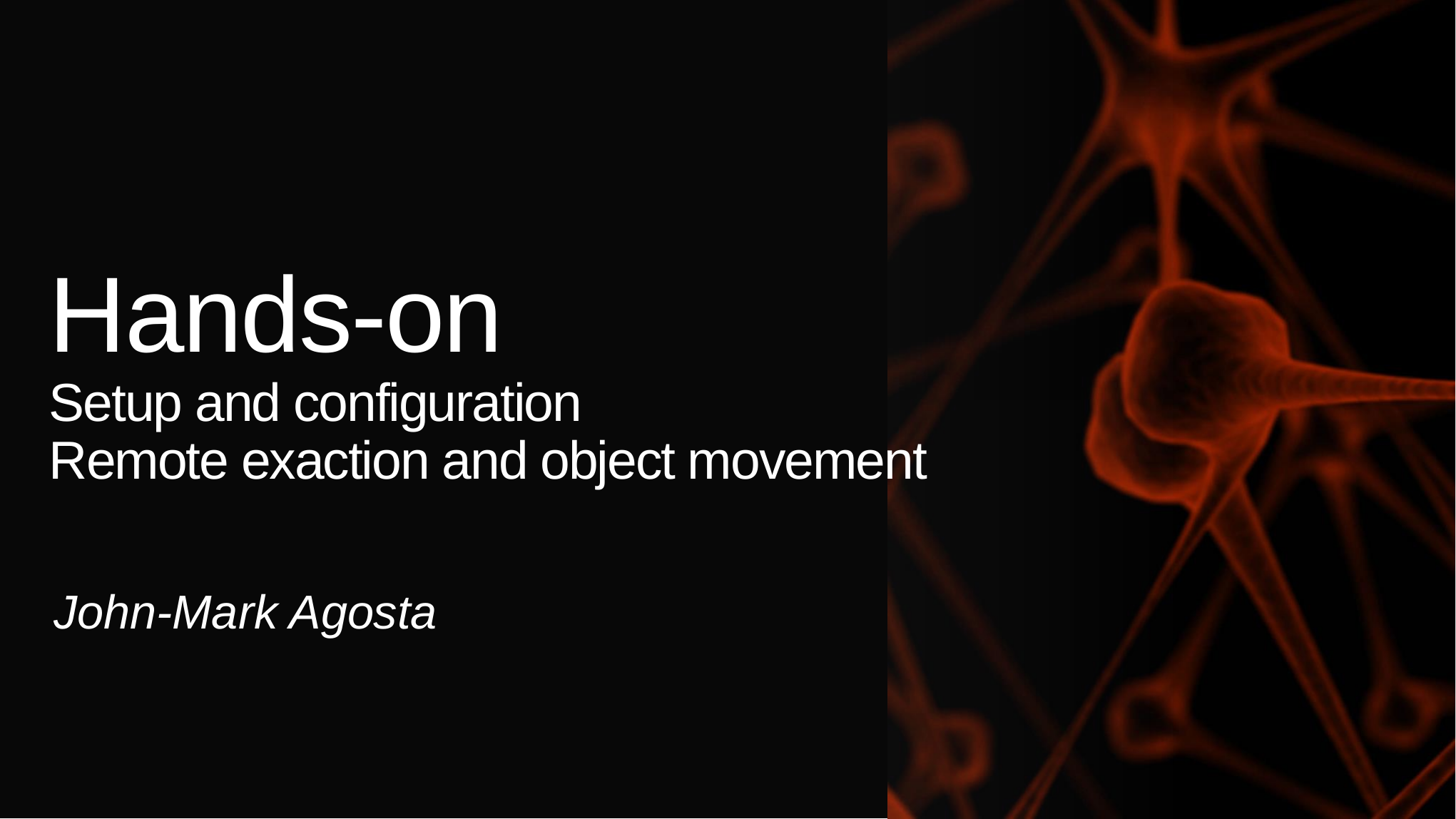

# Hands-on Setup and configuration Remote exaction and object movement
John-Mark Agosta